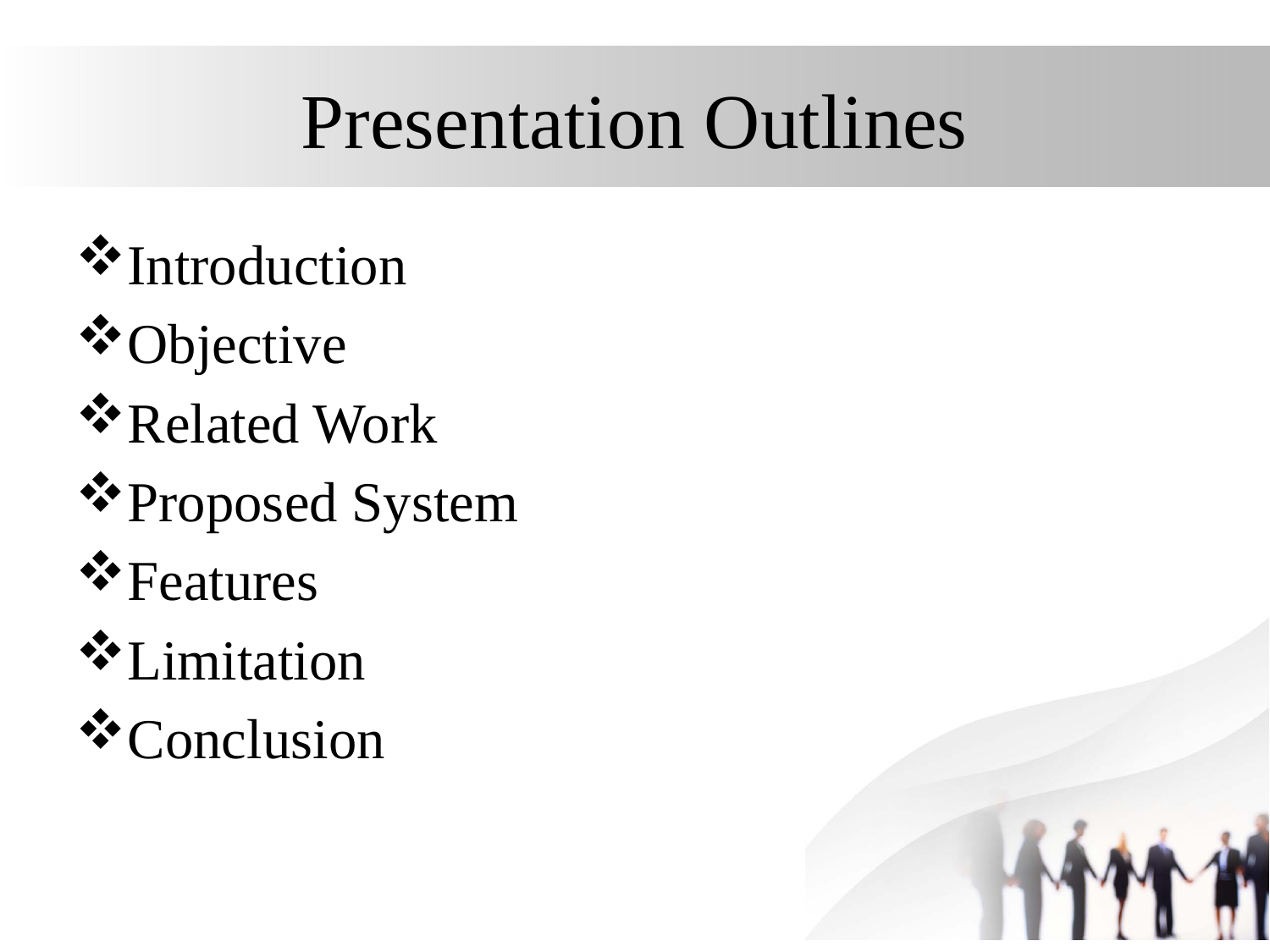

# Presentation Outlines
Introduction
Objective
Related Work
Proposed System
Features
Limitation
Conclusion